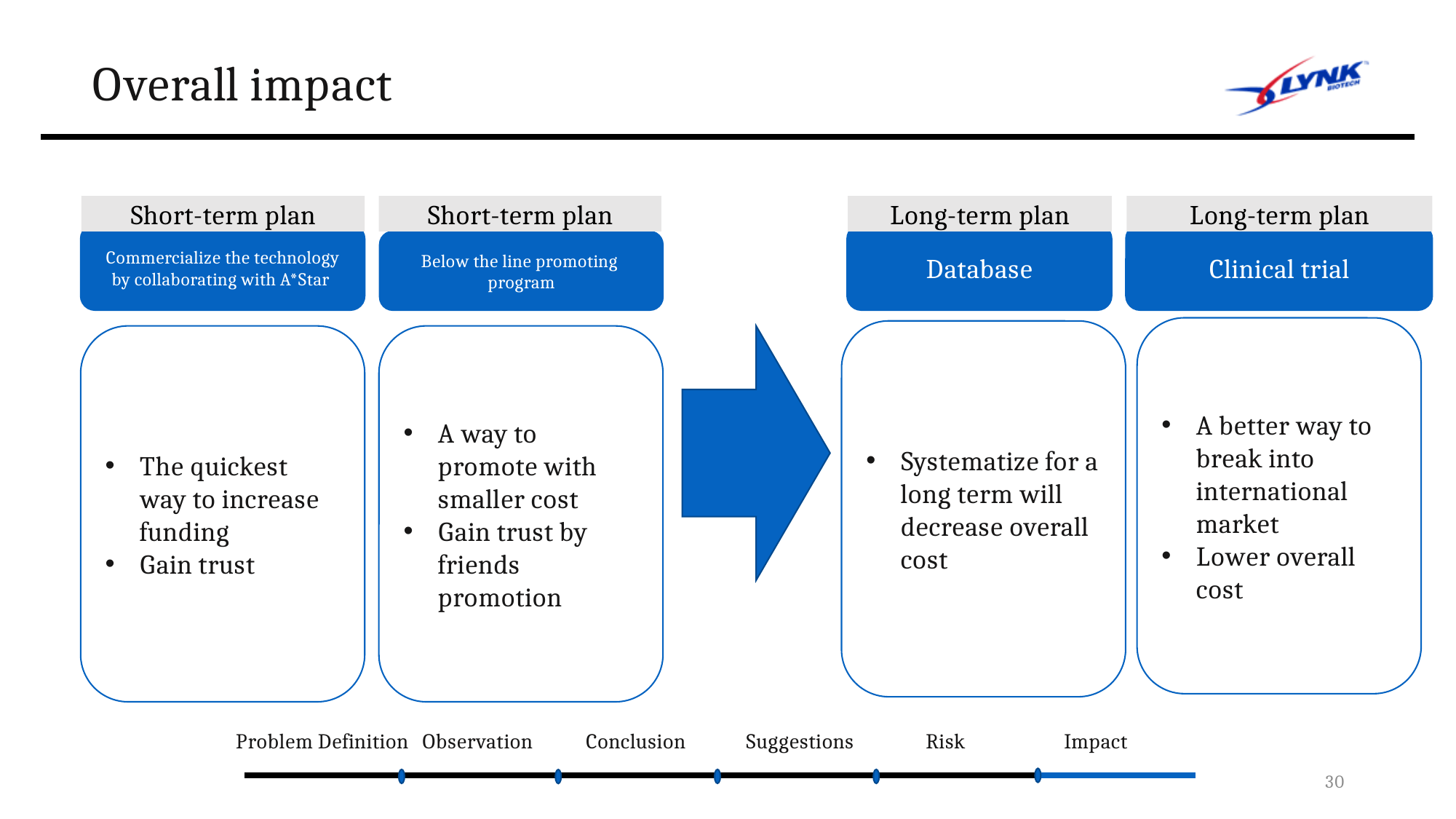

# Overall impact
Short-term plan
Commercialize the technology by collaborating with A*Star
Short-term plan
Below the line promoting  program
Long-term plan
Database
Long-term plan
Clinical trial
A better way to break into international market
Lower overall cost
Systematize for a long term will decrease overall cost
The quickest way to increase funding
Gain trust
A way to promote with smaller cost
Gain trust by friends promotion